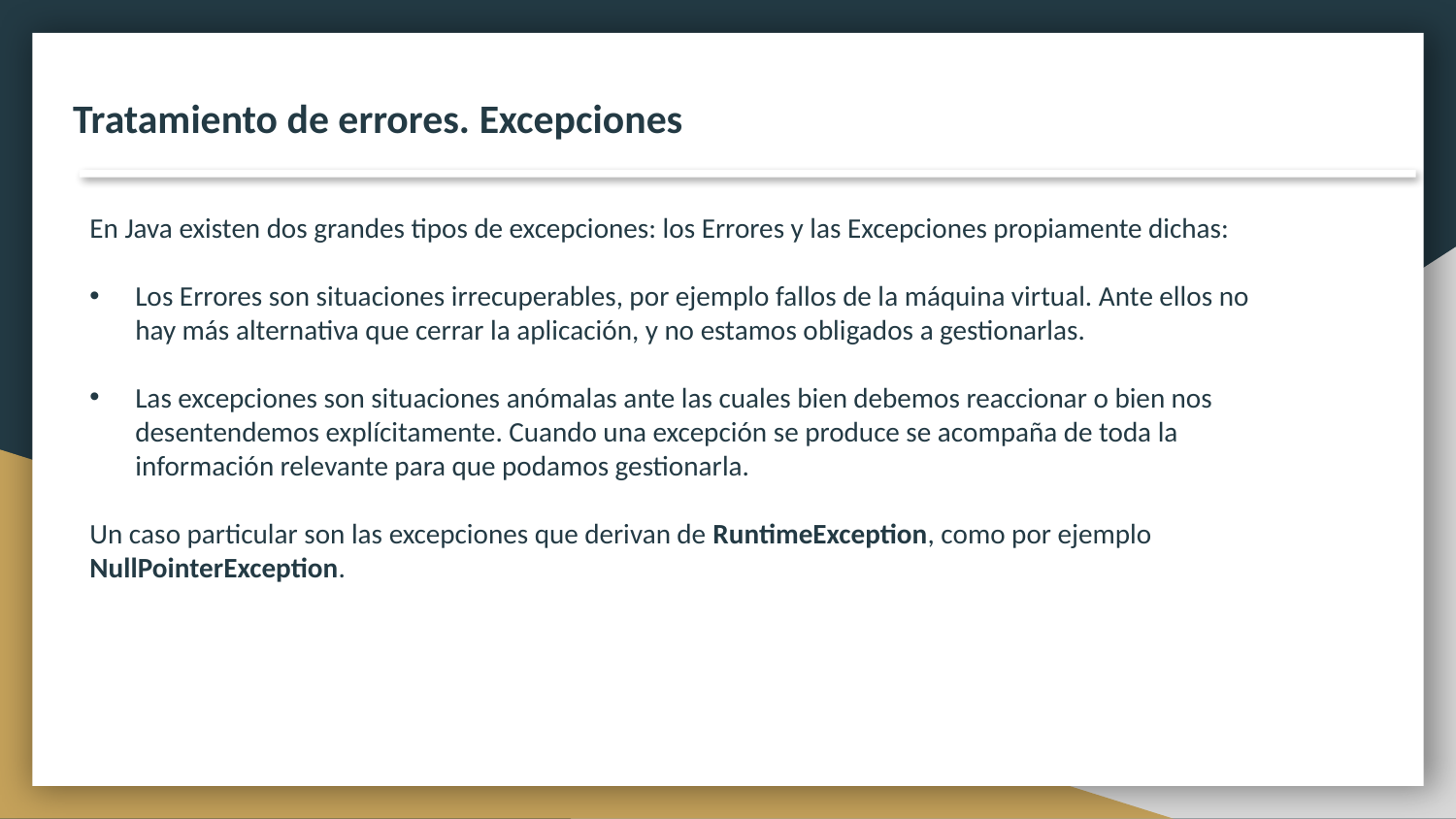

Tratamiento de errores. Excepciones

En Java existen dos grandes tipos de excepciones: los Errores y las Excepciones propiamente dichas:

Los Errores son situaciones irrecuperables, por ejemplo fallos de la máquina virtual. Ante ellos no hay más alternativa que cerrar la aplicación, y no estamos obligados a gestionarlas.

Las excepciones son situaciones anómalas ante las cuales bien debemos reaccionar o bien nos desentendemos explícitamente. Cuando una excepción se produce se acompaña de toda la información relevante para que podamos gestionarla.

Un caso particular son las excepciones que derivan de RuntimeException, como por ejemplo NullPointerException.